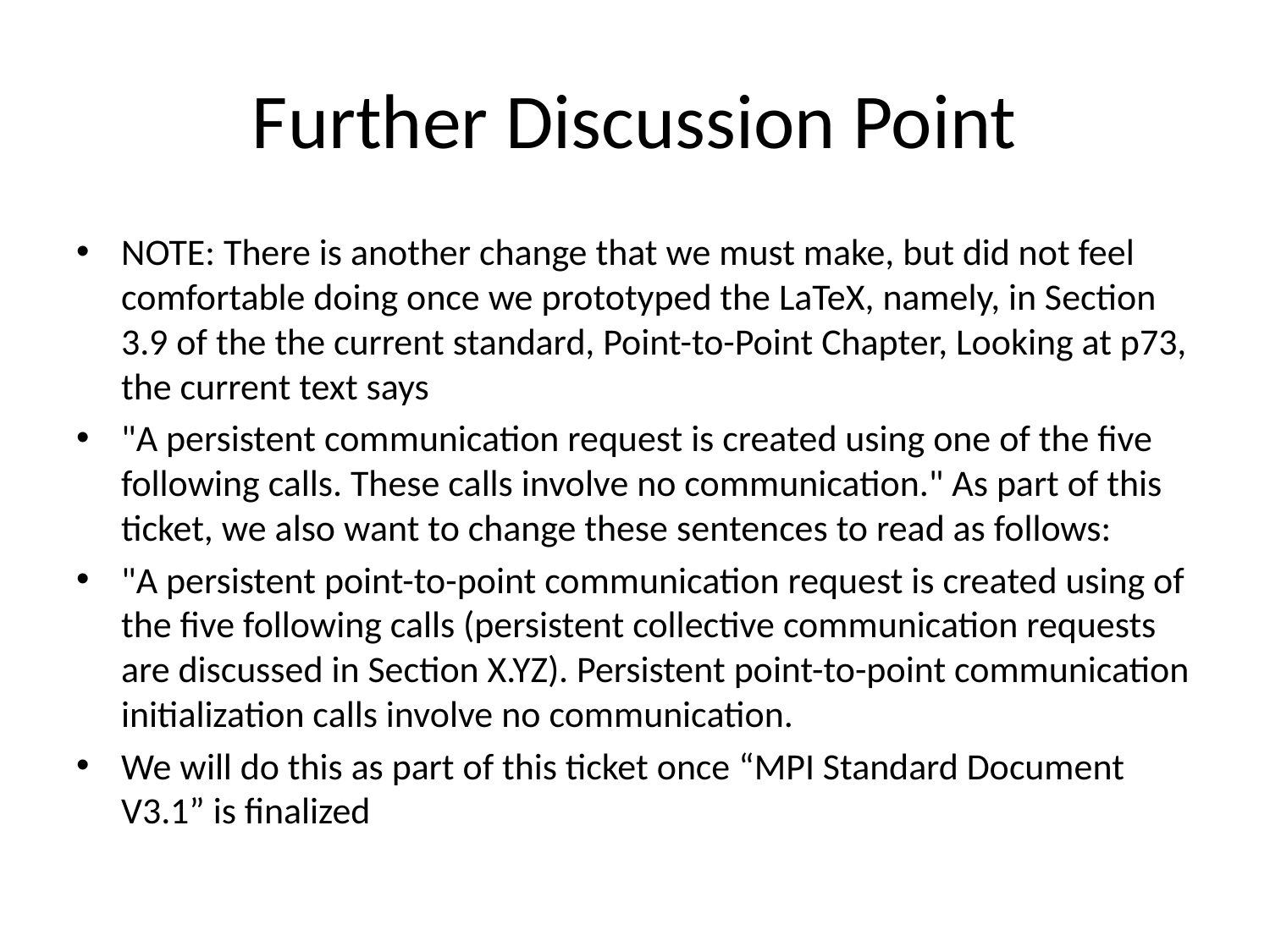

# Further Discussion Point
NOTE: There is another change that we must make, but did not feel comfortable doing once we prototyped the LaTeX, namely, in Section 3.9 of the the current standard, Point-to-Point Chapter, Looking at p73, the current text says
"A persistent communication request is created using one of the five following calls. These calls involve no communication." As part of this ticket, we also want to change these sentences to read as follows:
"A persistent point-to-point communication request is created using of the five following calls (persistent collective communication requests are discussed in Section X.YZ). Persistent point-to-point communication initialization calls involve no communication.
We will do this as part of this ticket once “MPI Standard Document V3.1” is finalized